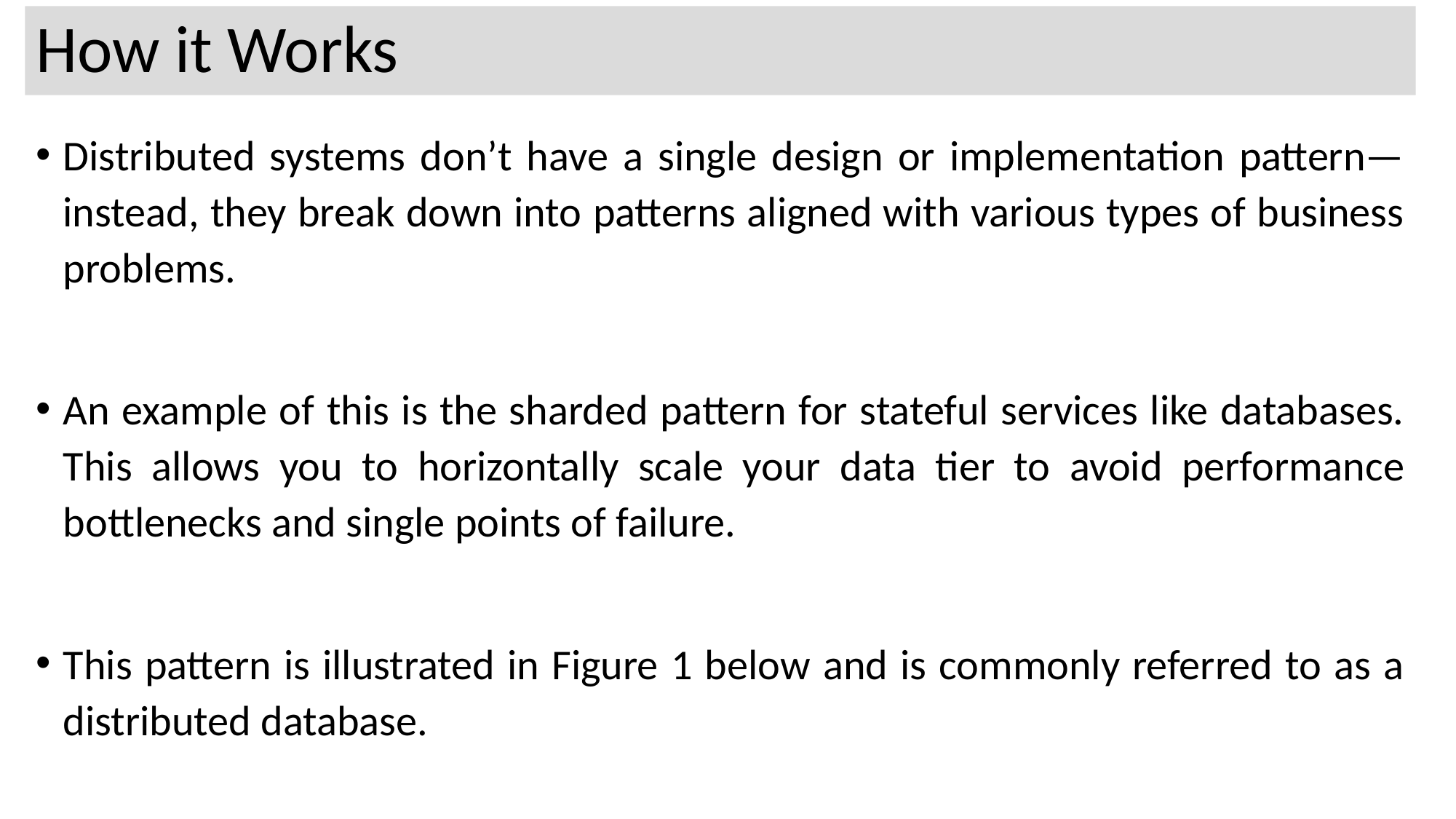

# How it Works
Distributed systems don’t have a single design or implementation pattern—instead, they break down into patterns aligned with various types of business problems.

An example of this is the sharded pattern for stateful services like databases. This allows you to horizontally scale your data tier to avoid performance bottlenecks and single points of failure.

This pattern is illustrated in Figure 1 below and is commonly referred to as a distributed database.